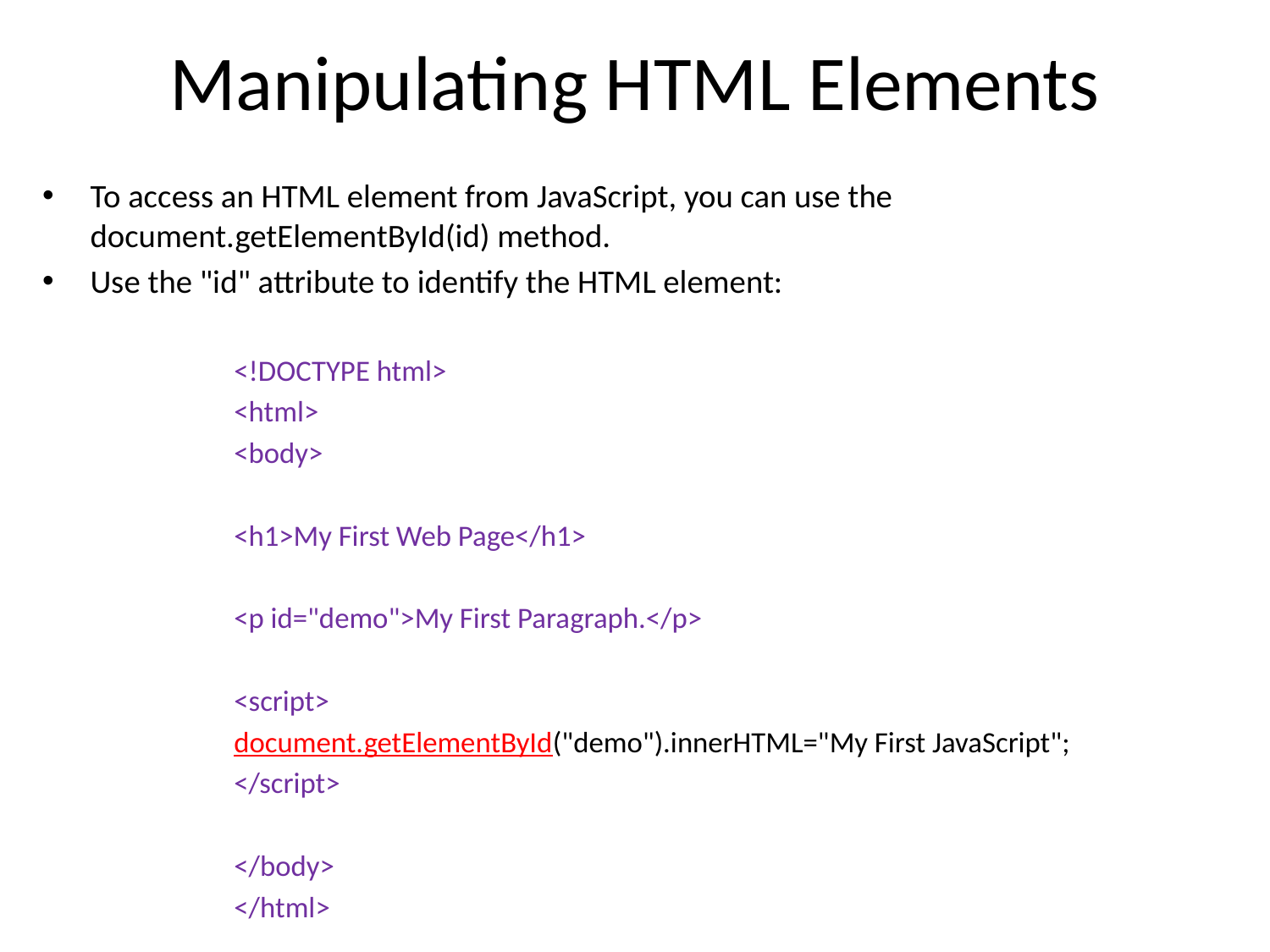

# Manipulating HTML Elements
To access an HTML element from JavaScript, you can use the document.getElementById(id) method.
Use the "id" attribute to identify the HTML element:

<!DOCTYPE html>
<html>
<body>

<h1>My First Web Page</h1>

<p id="demo">My First Paragraph.</p>

<script>
document.getElementById("demo").innerHTML="My First JavaScript";
</script>

</body>
</html>